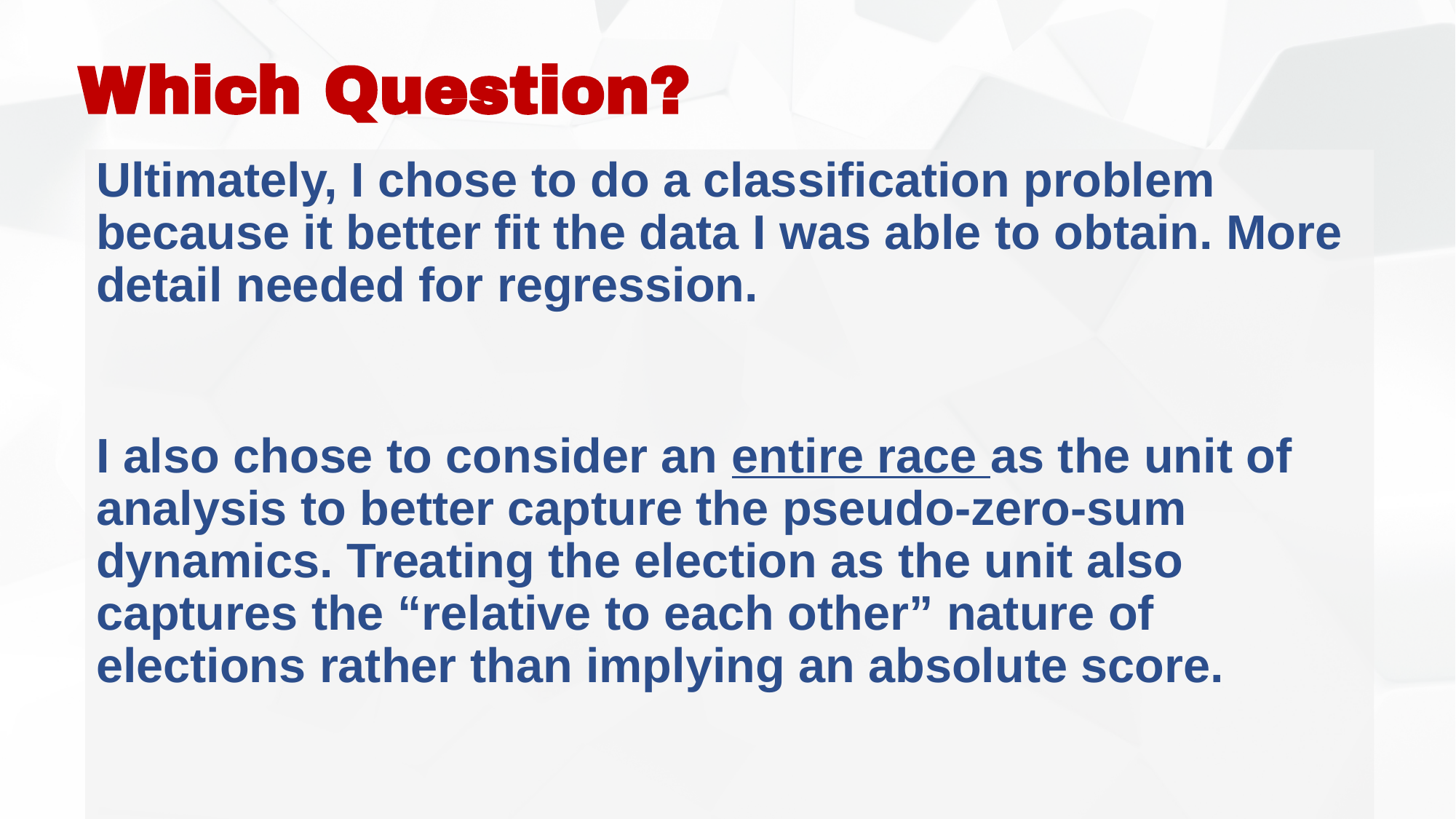

# Which Question?
Ultimately, I chose to do a classification problem because it better fit the data I was able to obtain. More detail needed for regression.

I also chose to consider an entire race as the unit of analysis to better capture the pseudo-zero-sum dynamics. Treating the election as the unit also captures the “relative to each other” nature of elections rather than implying an absolute score.